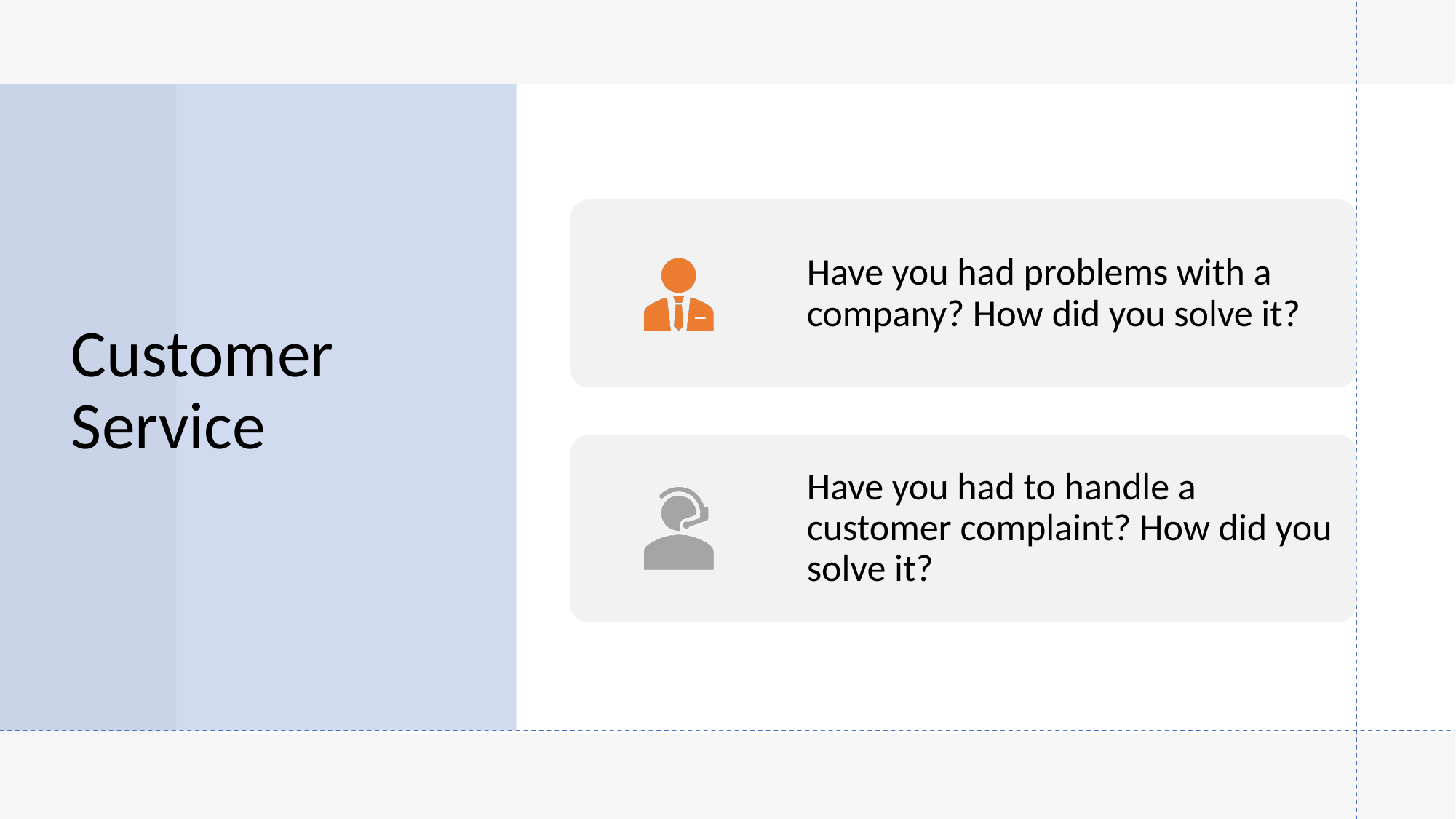

# Customer Service

Have you had problems with a company? How did you solve it?
Have you had to handle a customer complaint? How did you solve it?